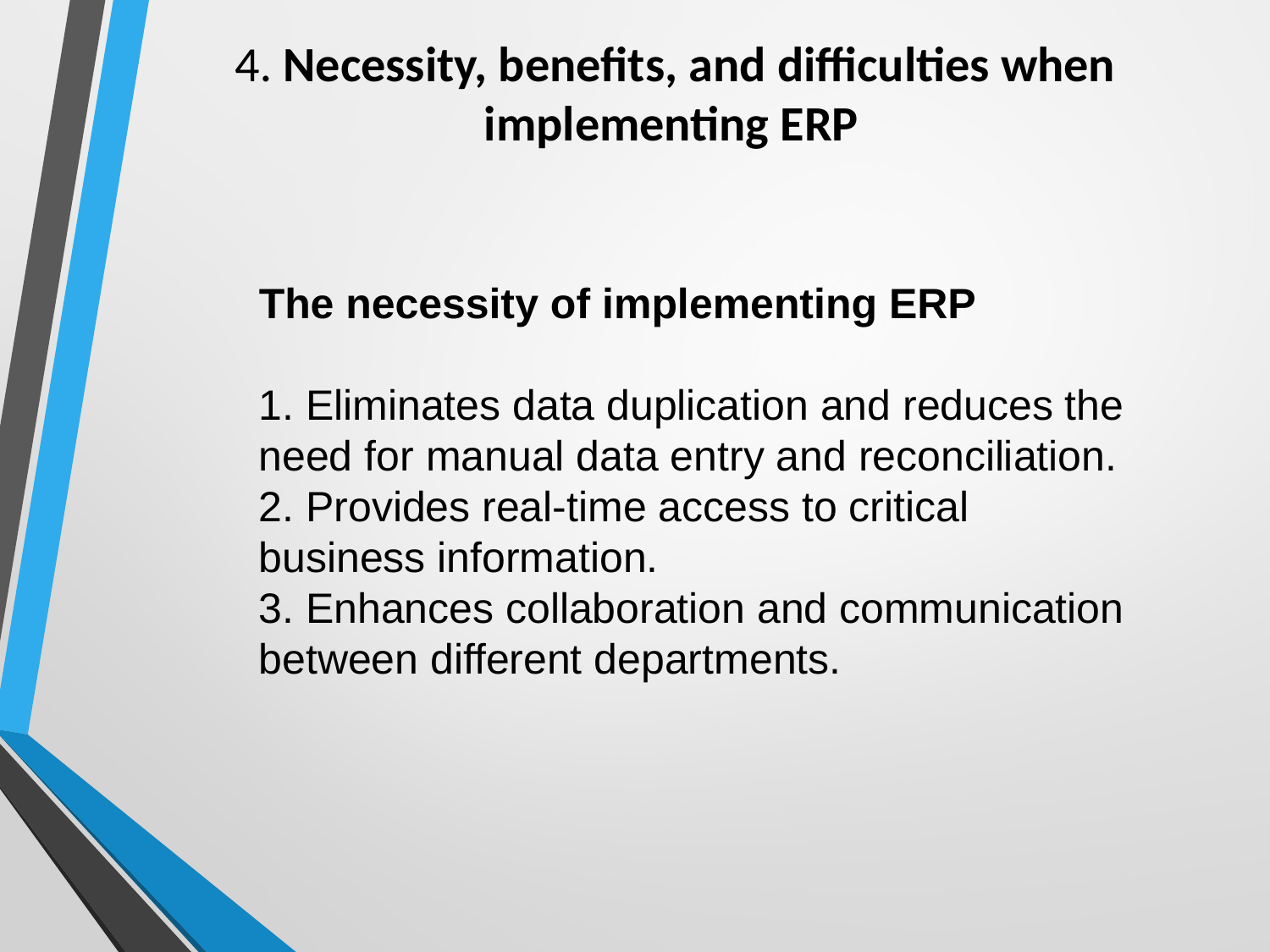

# 4. Necessity, benefits, and difficulties when implementing ERP
The necessity of implementing ERP

1. Eliminates data duplication and reduces the need for manual data entry and reconciliation.
2. Provides real-time access to critical business information.
3. Enhances collaboration and communication between different departments.